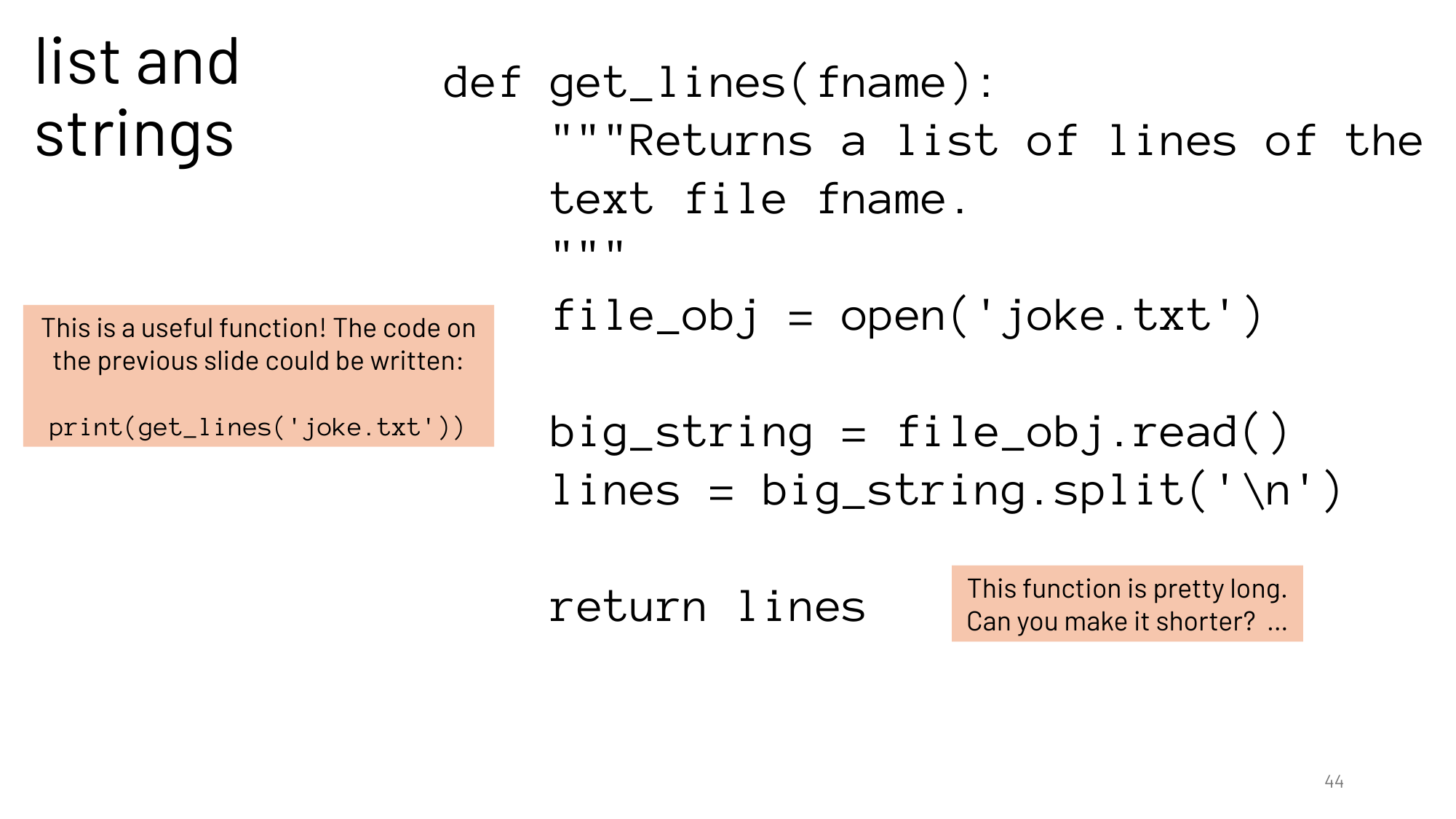

# list and strings
def get_lines(fname):
    """Returns a list of lines of the
    text file fname.
    """
    file_obj = open('joke.txt')
    big_string = file_obj.read()
    lines = big_string.split('\n')
    return lines
This is a useful function! The code on the previous slide could be written:
print(get_lines('joke.txt'))
This function is pretty long. Can you make it shorter?  …
44